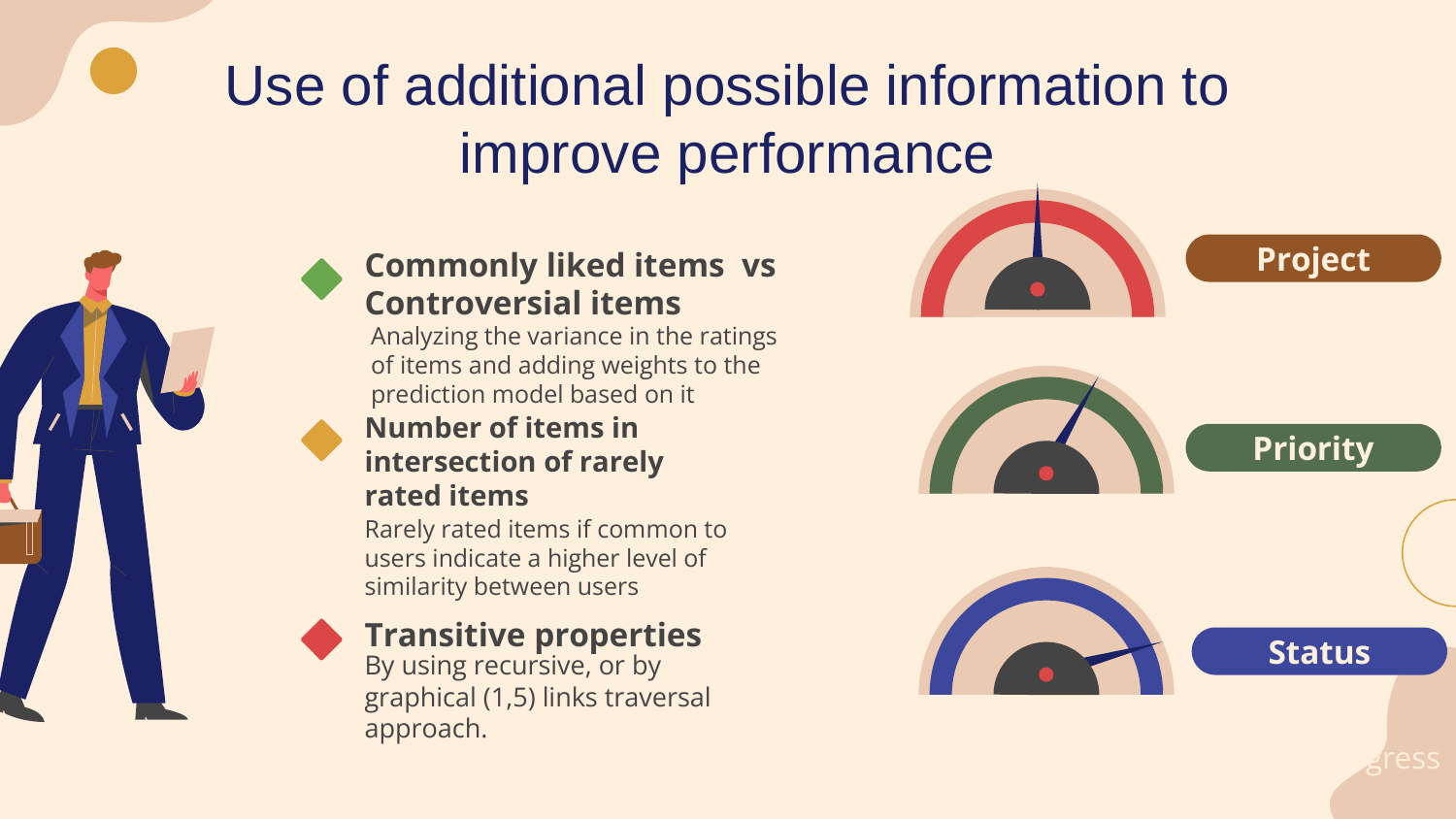

# Use of additional possible information to improve performance

Project

Commonly liked items  vs Controversial items

Analyzing the variance in the ratings of items and adding weights to the prediction model based on it

Priority

Number of items in intersection of rarely rated items

25
25
Rarely rated items if common to users indicate a higher level of similarity between users

Transitive properties

Status

25
25

By using recursive, or by graphical (1,5) links traversal approach.
In Progress